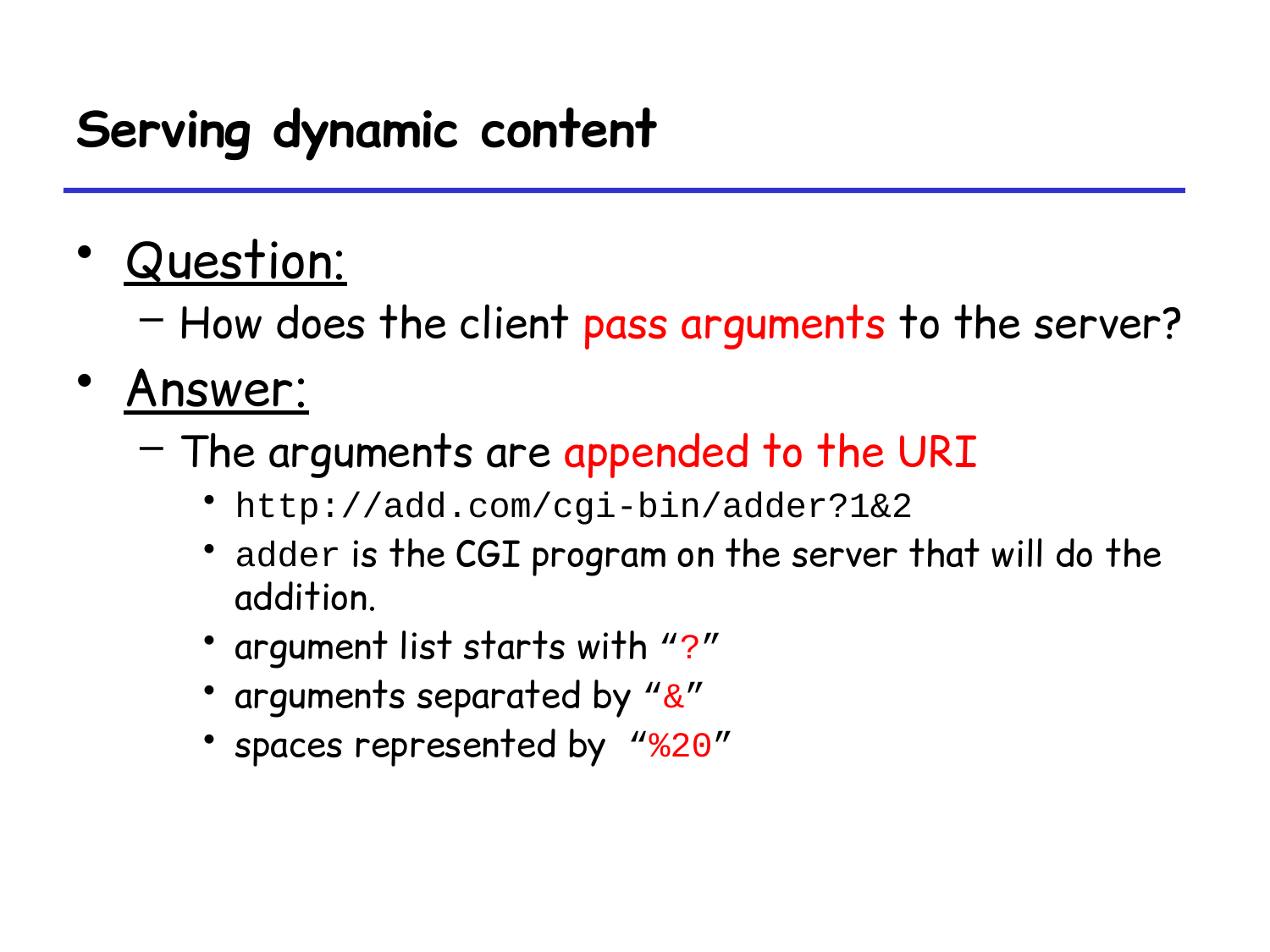

# Serving dynamic content
Question:
How does the client pass arguments to the server?
Answer:
The arguments are appended to the URI
http://add.com/cgi-bin/adder?1&2
adder is the CGI program on the server that will do the addition.
argument list starts with “?”
arguments separated by “&”
spaces represented by  “%20”
23